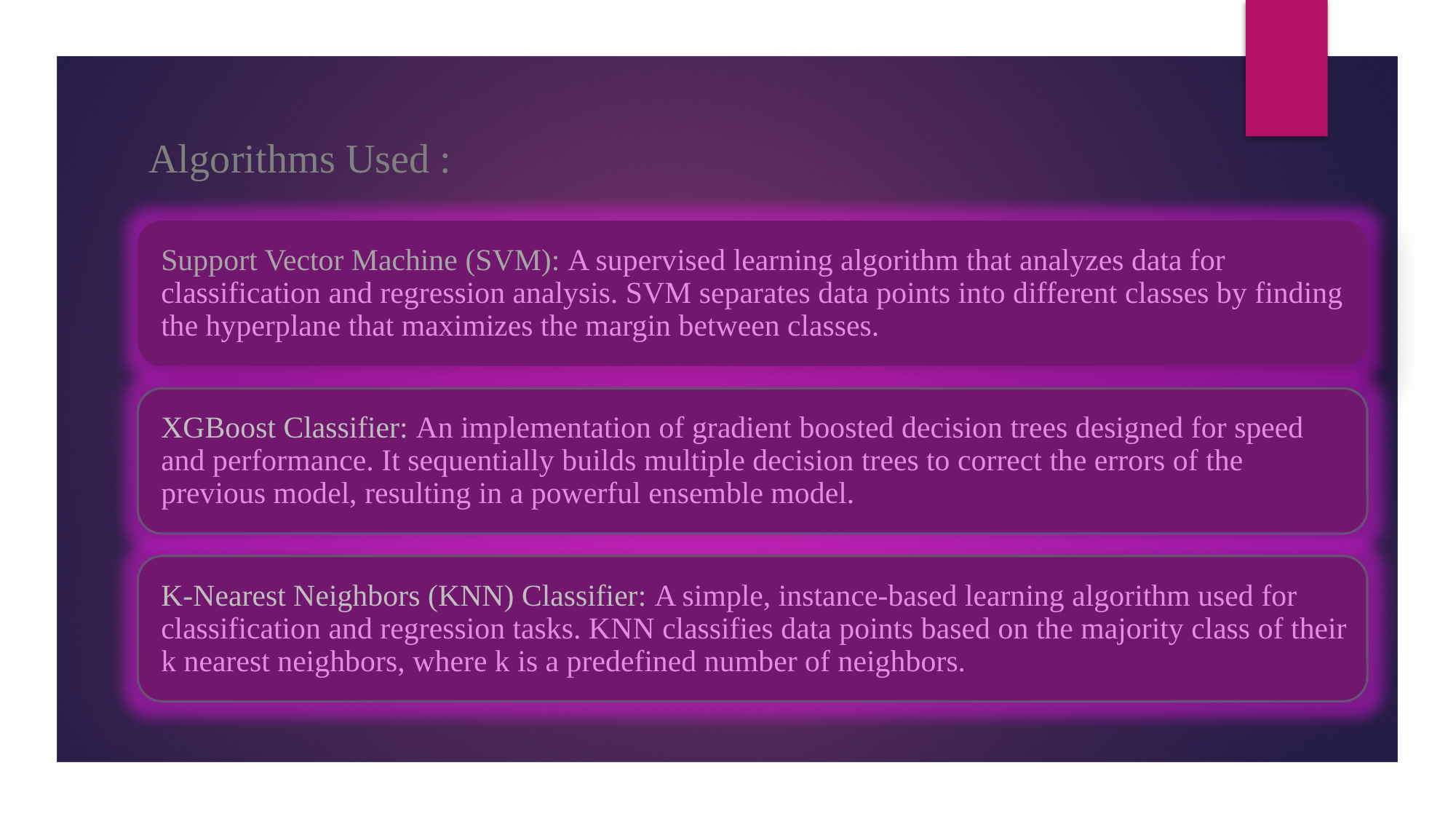

# Algorithms Used :
Support Vector Machine (SVM): A supervised learning algorithm that analyzes data for classification and regression analysis. SVM separates data points into different classes by finding the hyperplane that maximizes the margin between classes.
XGBoost Classifier: An implementation of gradient boosted decision trees designed for speed and performance. It sequentially builds multiple decision trees to correct the errors of the previous model, resulting in a powerful ensemble model.
K-Nearest Neighbors (KNN) Classifier: A simple, instance-based learning algorithm used for classification and regression tasks. KNN classifies data points based on the majority class of their k nearest neighbors, where k is a predefined number of neighbors.